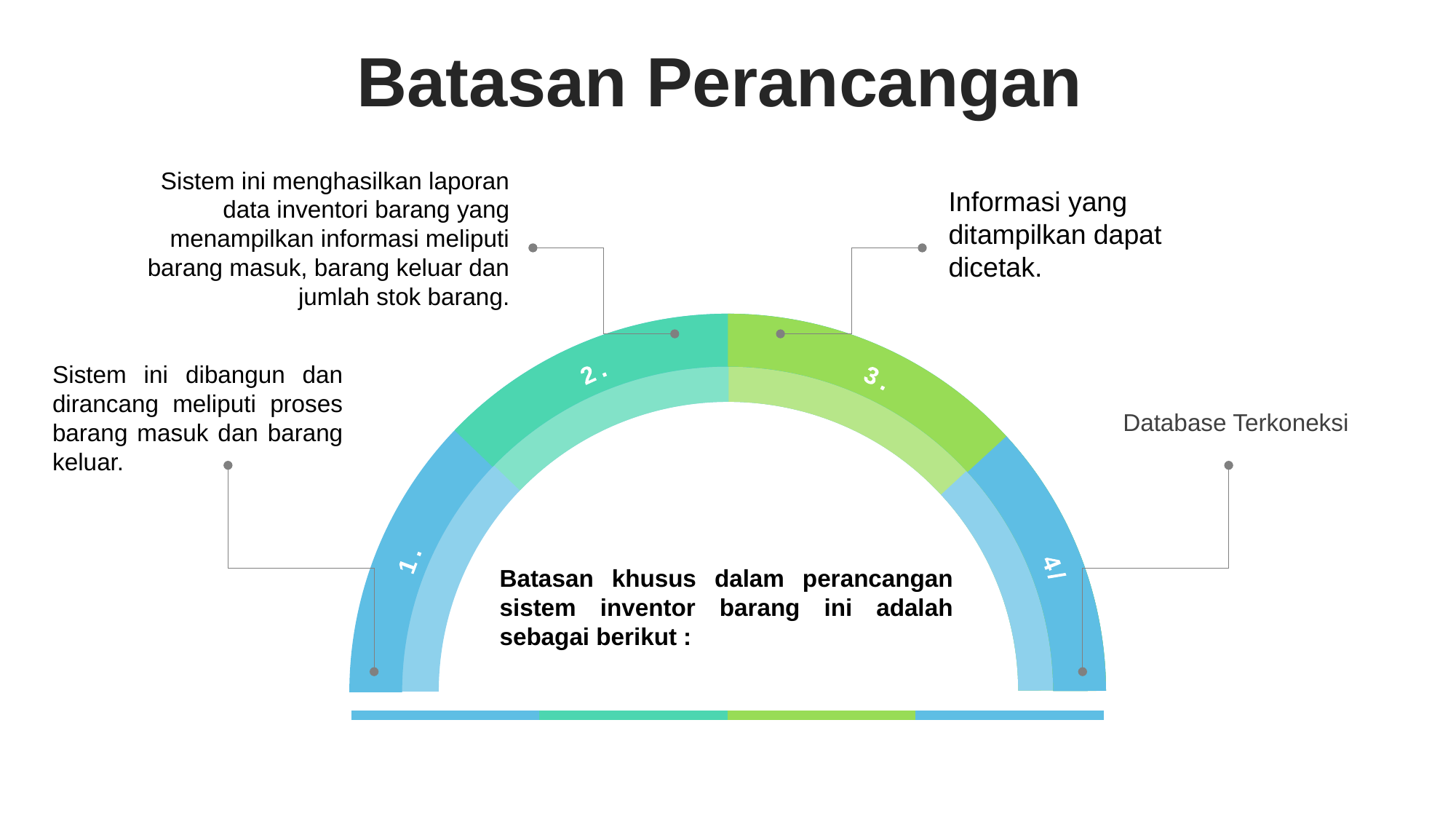

Batasan Perancangan
Sistem ini menghasilkan laporan data inventori barang yang menampilkan informasi meliputi barang masuk, barang keluar dan jumlah stok barang.
Informasi yang ditampilkan dapat dicetak.

Sistem ini dibangun dan dirancang meliputi proses barang masuk dan barang keluar.
2.
3.
Database Terkoneksi
1.
4/
Batasan khusus dalam perancangan sistem inventor barang ini adalah sebagai berikut :